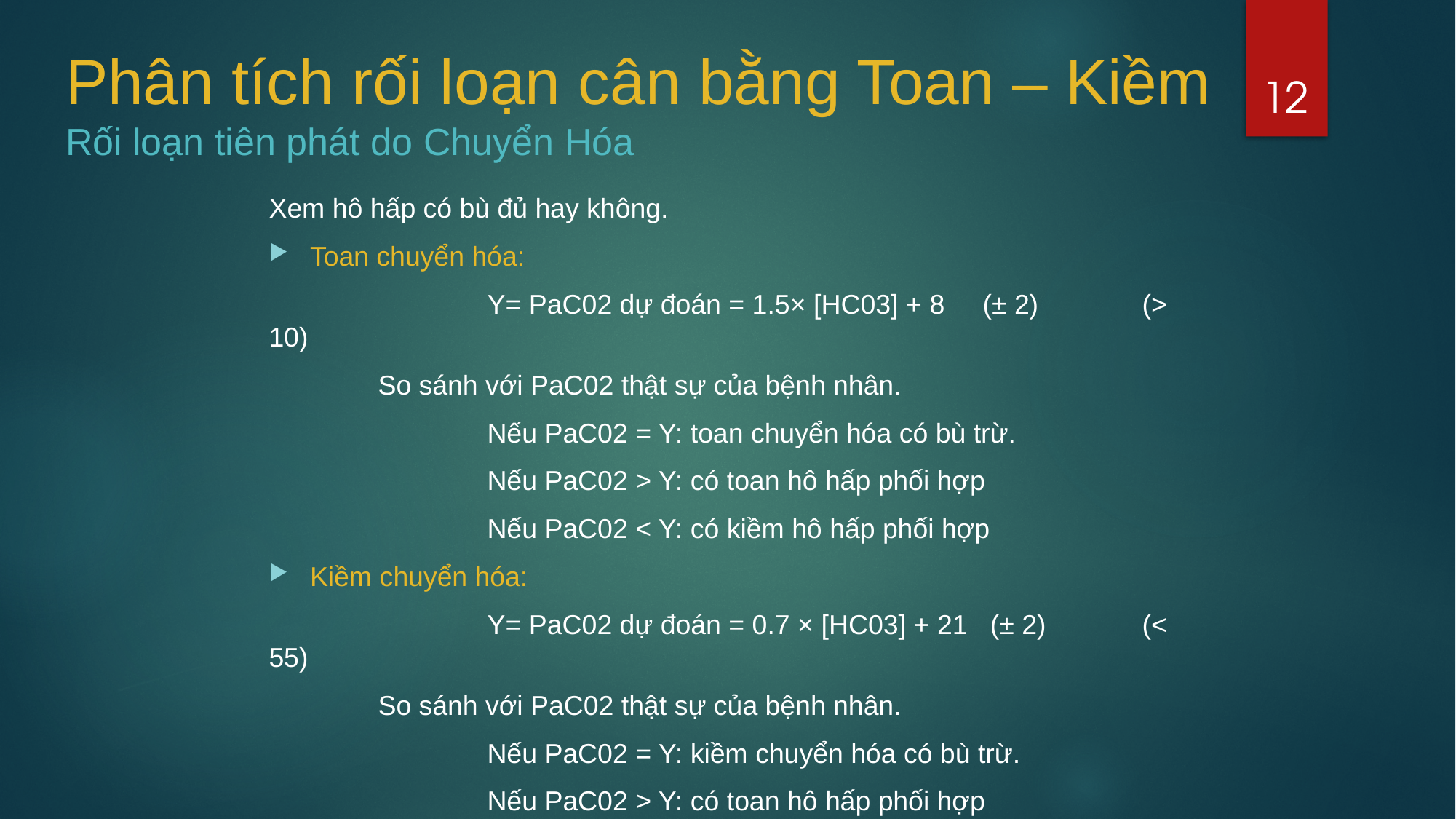

# Phân tích rối loạn cân bằng Toan – Kiềm Rối loạn tiên phát do Chuyển Hóa
12
Xem hô hấp có bù đủ hay không.
Toan chuyển hóa:
		Y= PaC02 dự đoán = 1.5× [HC03] + 8     (± 2)	(> 10)
	So sánh với PaC02 thật sự của bệnh nhân.
		Nếu PaC02 = Y: toan chuyển hóa có bù trừ.
		Nếu PaC02 > Y: có toan hô hấp phối hợp
		Nếu PaC02 < Y: có kiềm hô hấp phối hợp
Kiềm chuyển hóa:
		Y= PaC02 dự đoán = 0.7 × [HC03] + 21   (± 2)	(< 55)
	So sánh với PaC02 thật sự của bệnh nhân.
		Nếu PaC02 = Y: kiềm chuyển hóa có bù trừ.
		Nếu PaC02 > Y: có toan hô hấp phối hợp
		Nếu PaC02 < Y: có kiềm hô hấp phối hợp